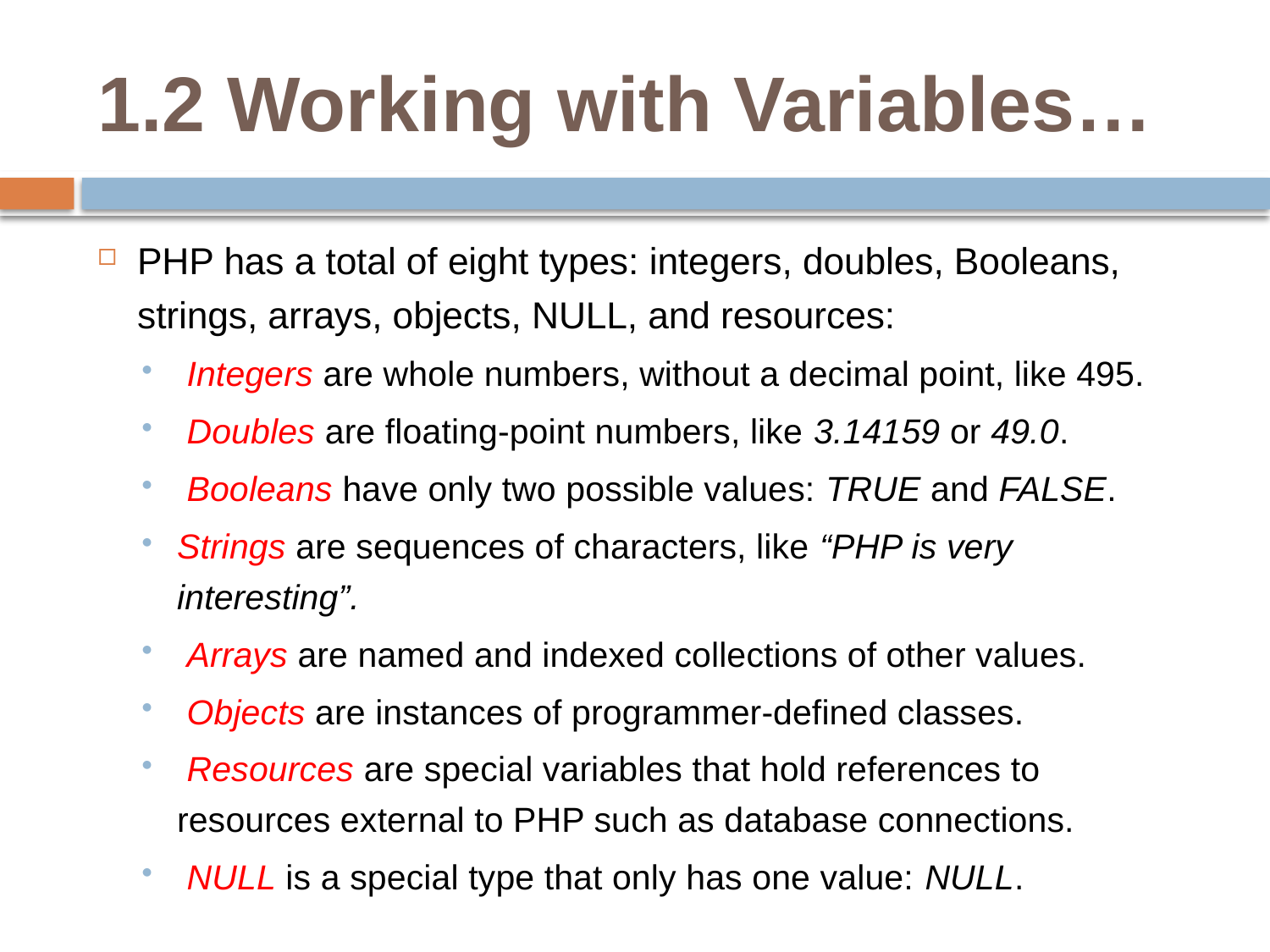

# 1.2 Working with Variables…
PHP has a total of eight types: integers, doubles, Booleans, strings, arrays, objects, NULL, and resources:
 Integers are whole numbers, without a decimal point, like 495.
 Doubles are floating-point numbers, like 3.14159 or 49.0.
 Booleans have only two possible values: TRUE and FALSE.
Strings are sequences of characters, like “PHP is very interesting”.
 Arrays are named and indexed collections of other values.
 Objects are instances of programmer-defined classes.
 Resources are special variables that hold references to resources external to PHP such as database connections.
 NULL is a special type that only has one value: NULL.